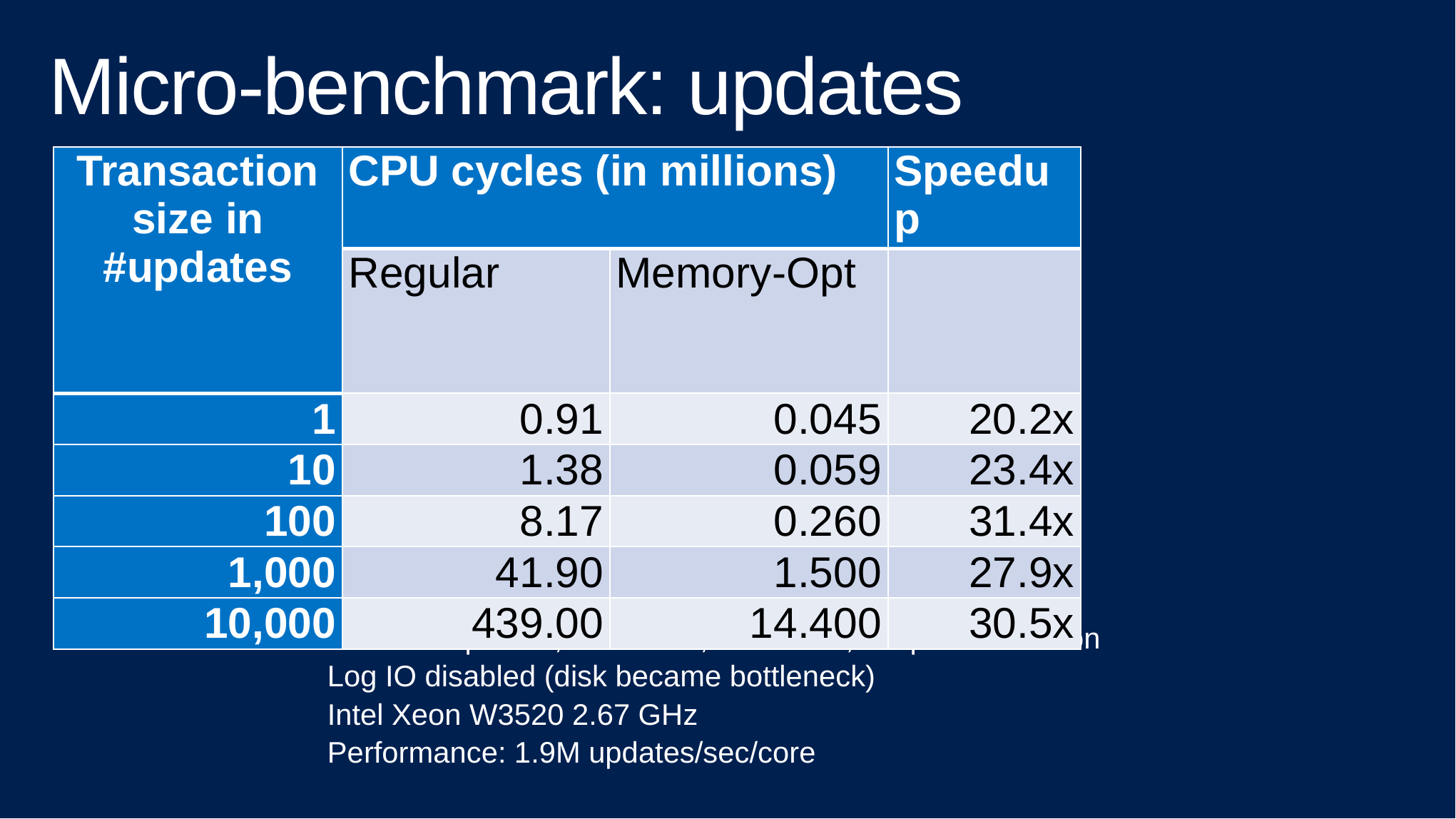

# Micro-benchmark: updates
| Transaction size in #updates | CPU cycles (in millions) |  | Speedup |
| --- | --- | --- | --- |
|  | Regular | Memory-Opt |  |
| 1 | 0.91 | 0.045 | 20.2x |
| 10 | 1.38 | 0.059 | 23.4x |
| 100 | 8.17 | 0.260 | 31.4x |
| 1,000 | 41.90 | 1.500 | 27.9x |
| 10,000 | 439.00 | 14.400 | 30.5x |
Random updates, 10M rows, one index, snapshot isolation
Log IO disabled (disk became bottleneck)
Intel Xeon W3520 2.67 GHz
Performance: 1.9M updates/sec/core